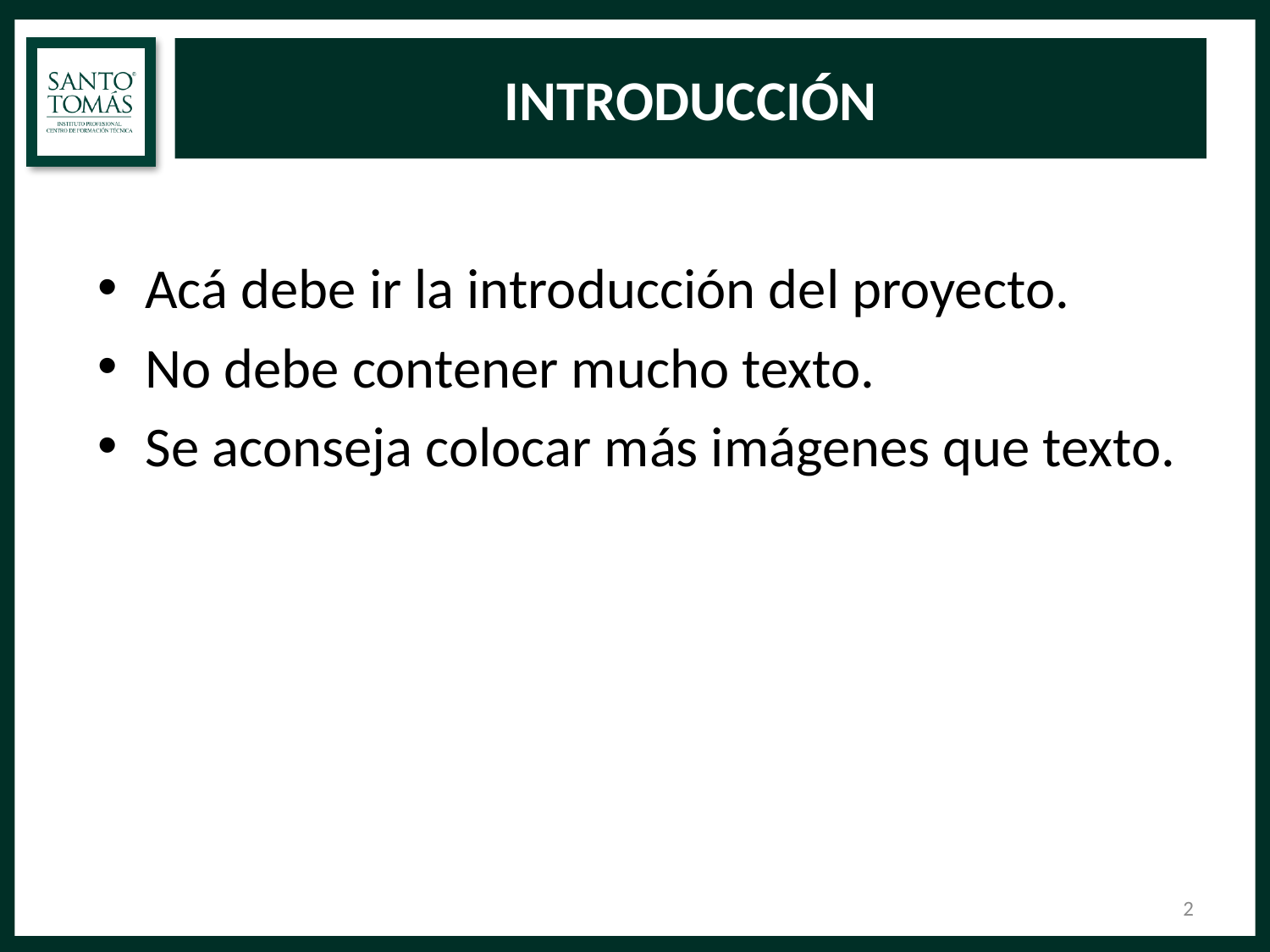

INTRODUCCIÓN
Acá debe ir la introducción del proyecto.
No debe contener mucho texto.
Se aconseja colocar más imágenes que texto.

2